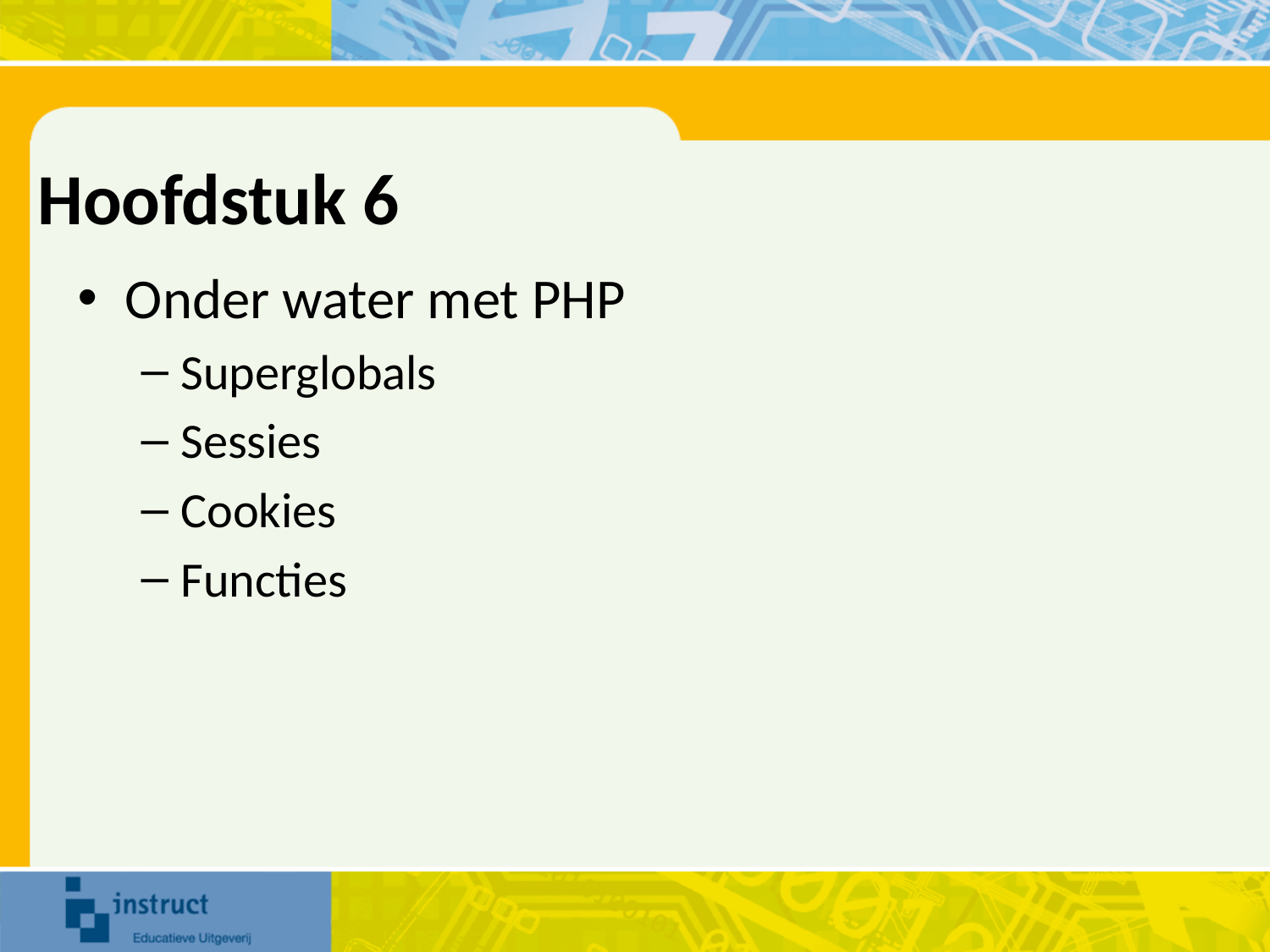

# Hoofdstuk 6
Onder water met PHP
Superglobals
Sessies
Cookies
Functies